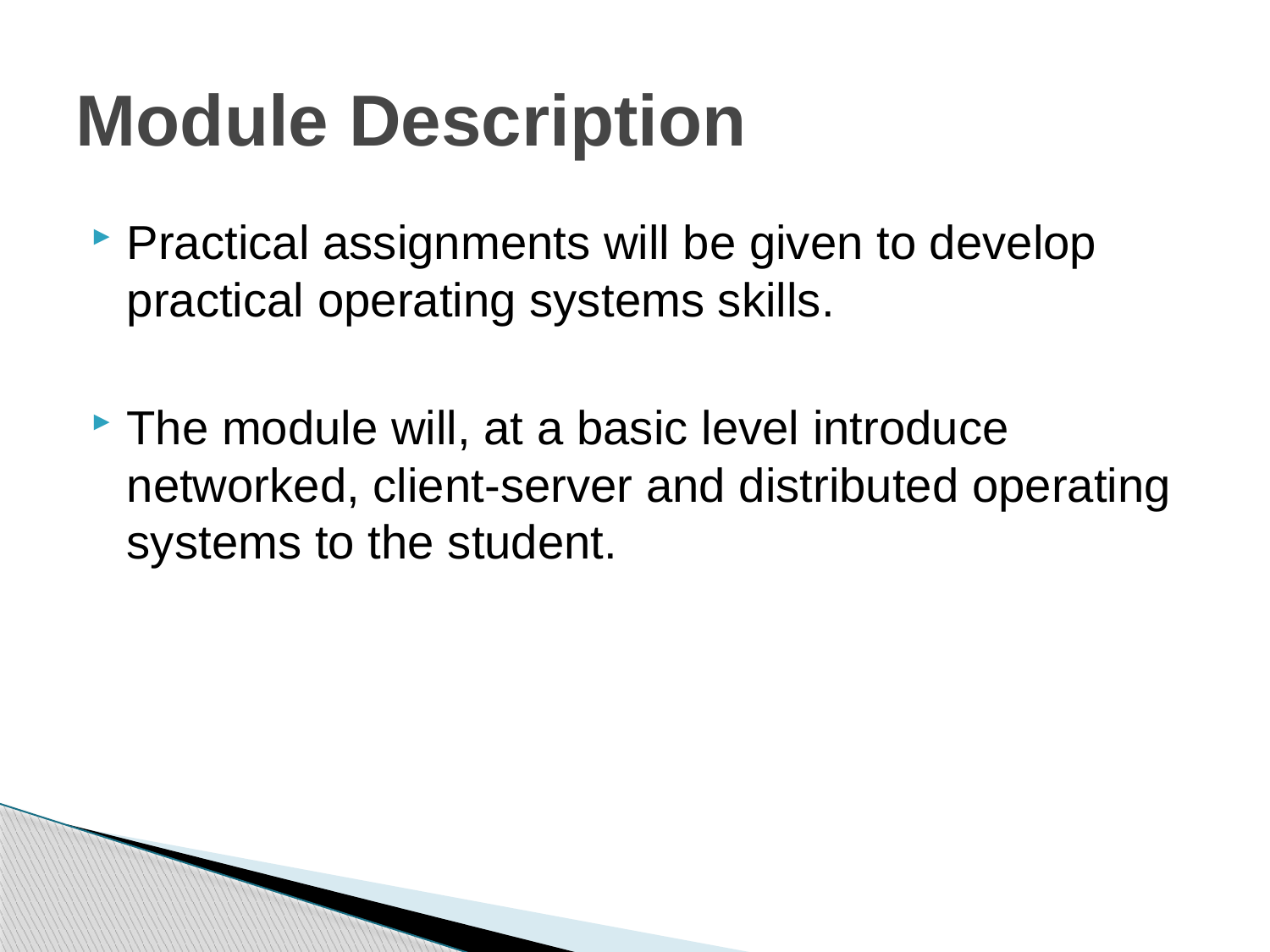

# Module Description
Practical assignments will be given to develop practical operating systems skills.

The module will, at a basic level introduce networked, client-server and distributed operating systems to the student.